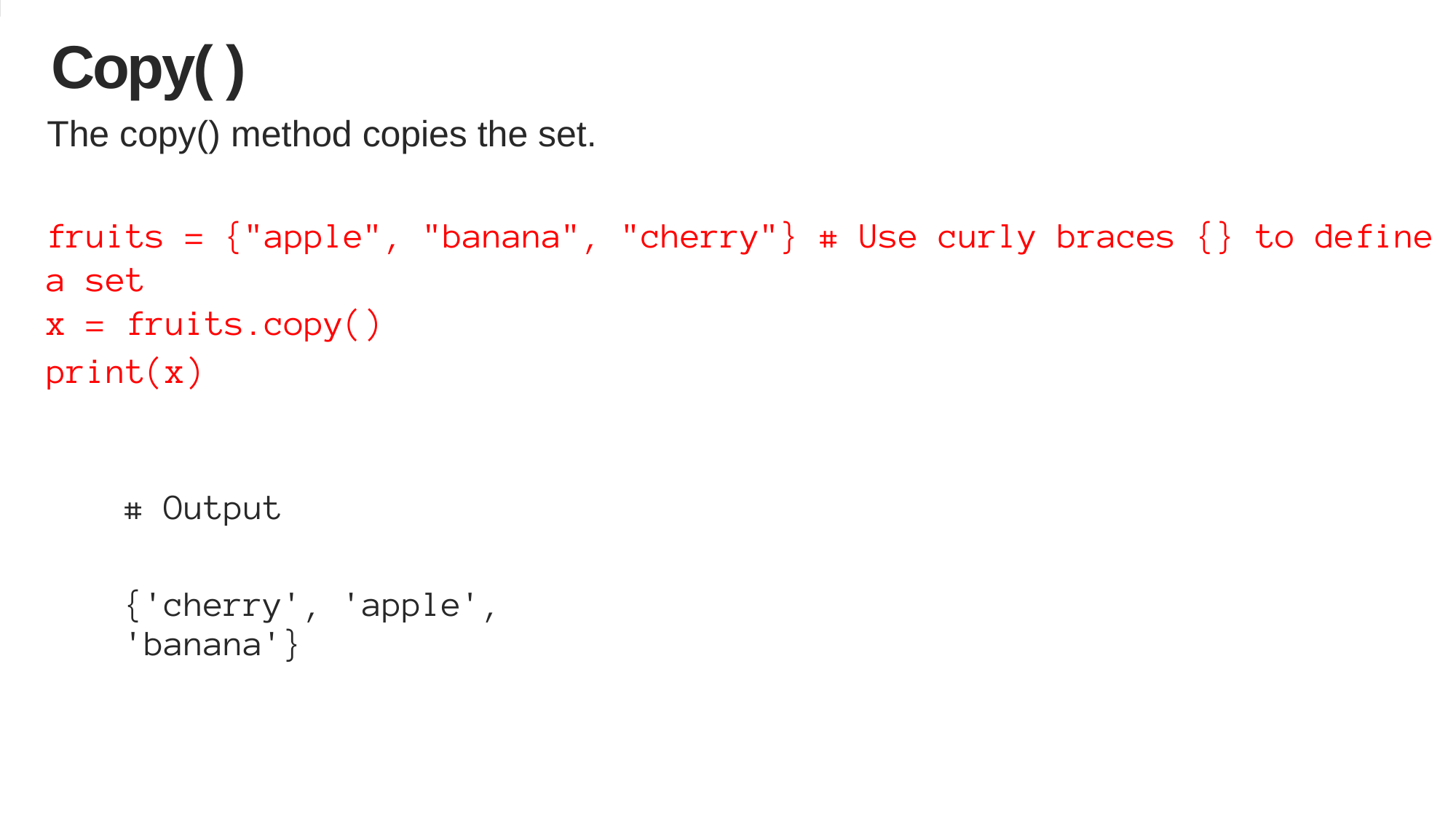

# Copy( )
The copy() method copies the set.

fruits = {"apple", "banana", "cherry"} # Use curly braces {} to define a set
x = fruits.copy()
print(x)
# Output

{'cherry', 'apple', 'banana'}